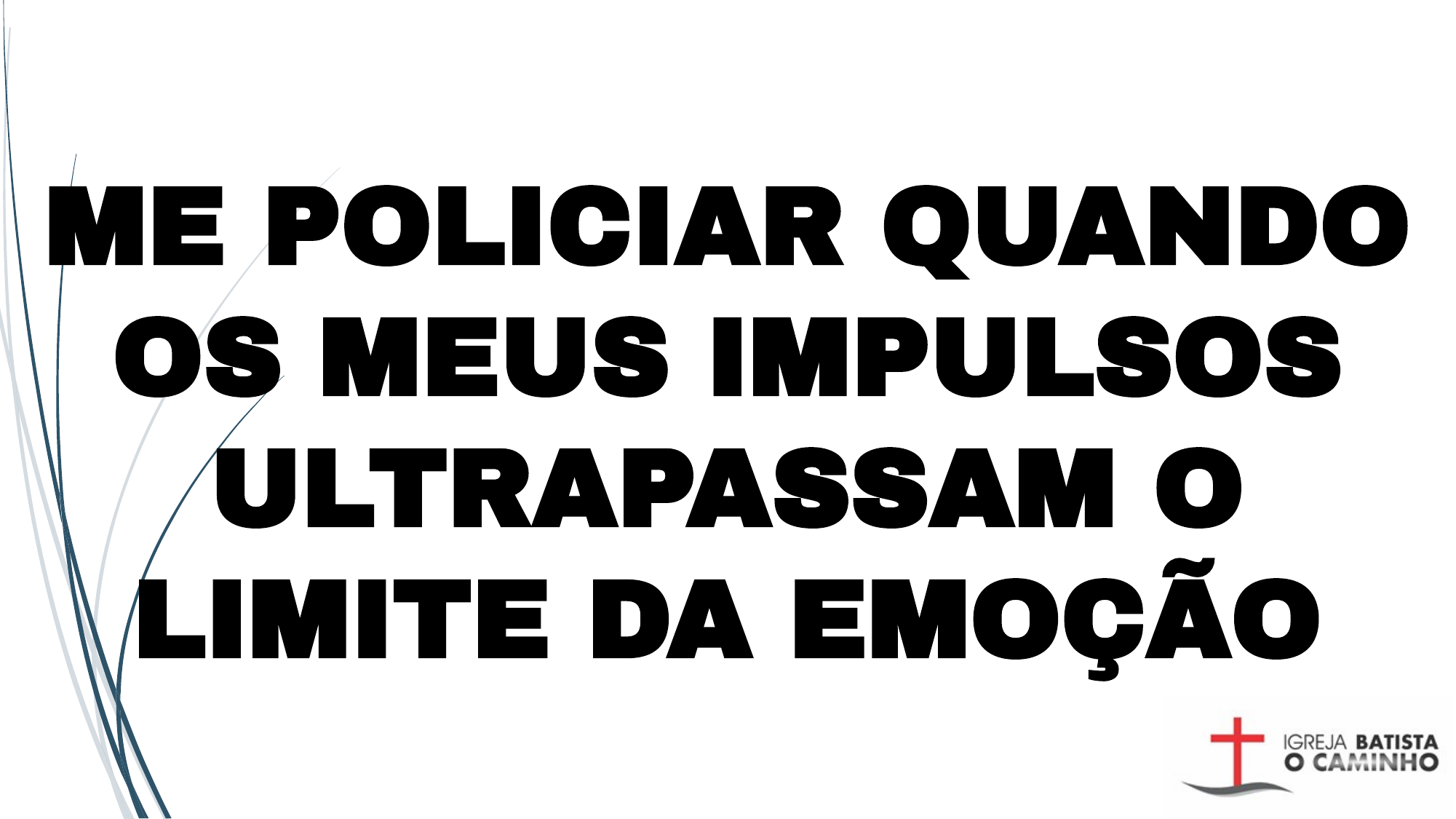

# ME POLICIAR QUANDO OS MEUS IMPULSOS ULTRAPASSAM O LIMITE DA EMOÇÃO